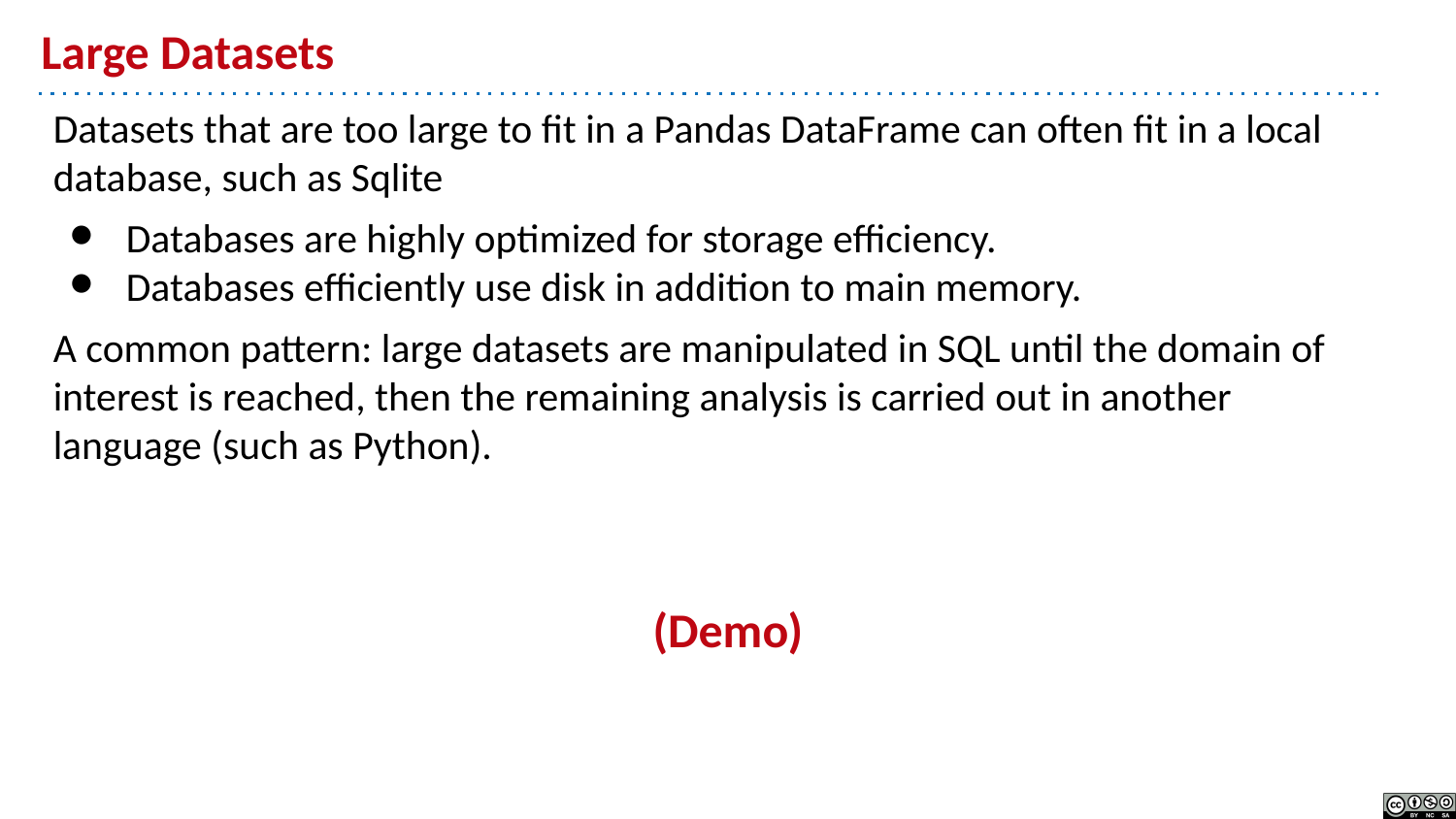

# Large Datasets
Datasets that are too large to fit in a Pandas DataFrame can often fit in a local database, such as Sqlite
Databases are highly optimized for storage efficiency.
Databases efficiently use disk in addition to main memory.
A common pattern: large datasets are manipulated in SQL until the domain of interest is reached, then the remaining analysis is carried out in another language (such as Python).
(Demo)